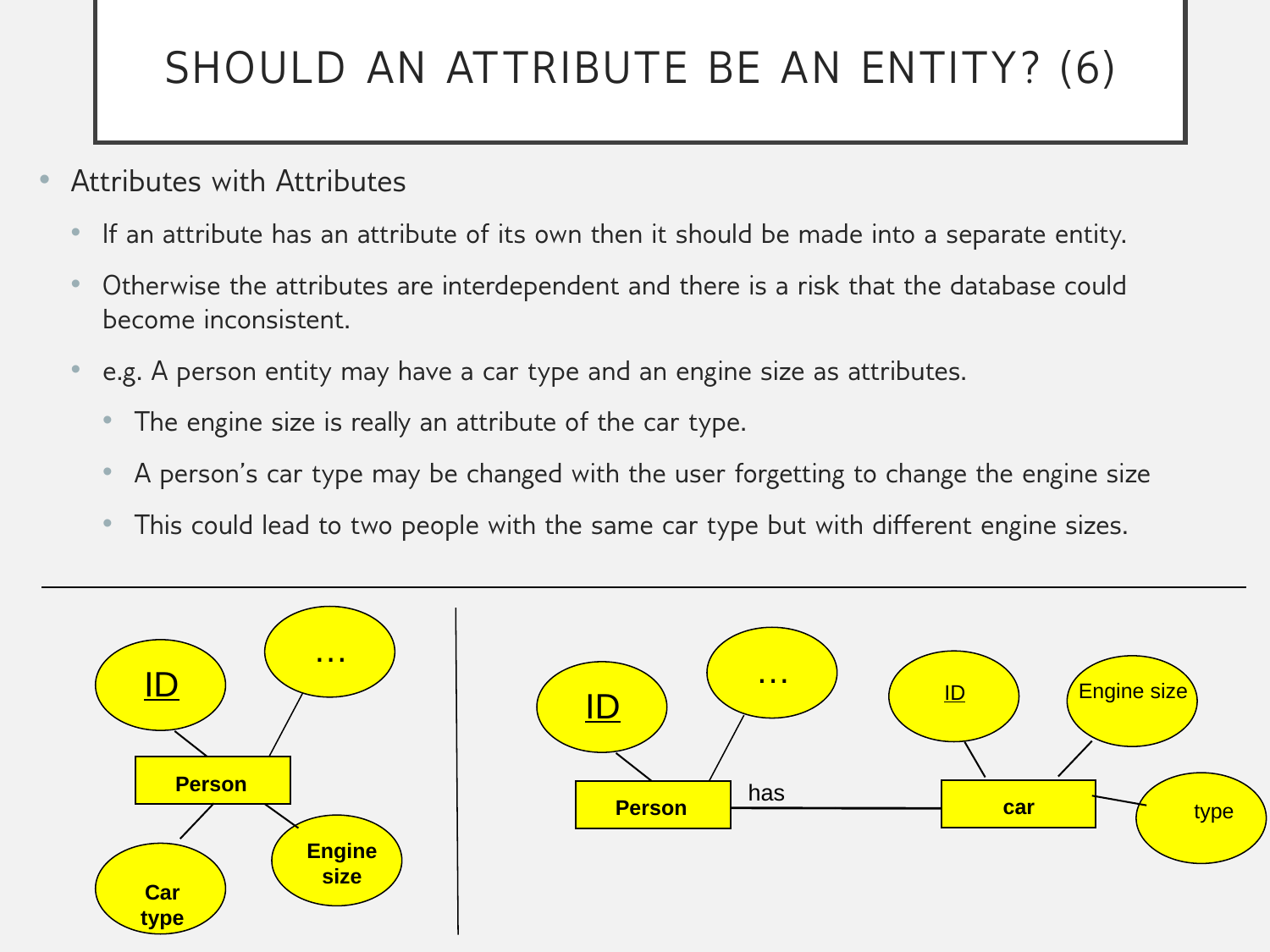

# Should an attribute be an entity? (6)
Attributes with Attributes
If an attribute has an attribute of its own then it should be made into a separate entity.
Otherwise the attributes are interdependent and there is a risk that the database could become inconsistent.
e.g. A person entity may have a car type and an engine size as attributes.
The engine size is really an attribute of the car type.
A person’s car type may be changed with the user forgetting to change the engine size
This could lead to two people with the same car type but with different engine sizes.

…

ID

Person

Engine size
Car type

…

Engine size

type

has

car

ID
ID

Person